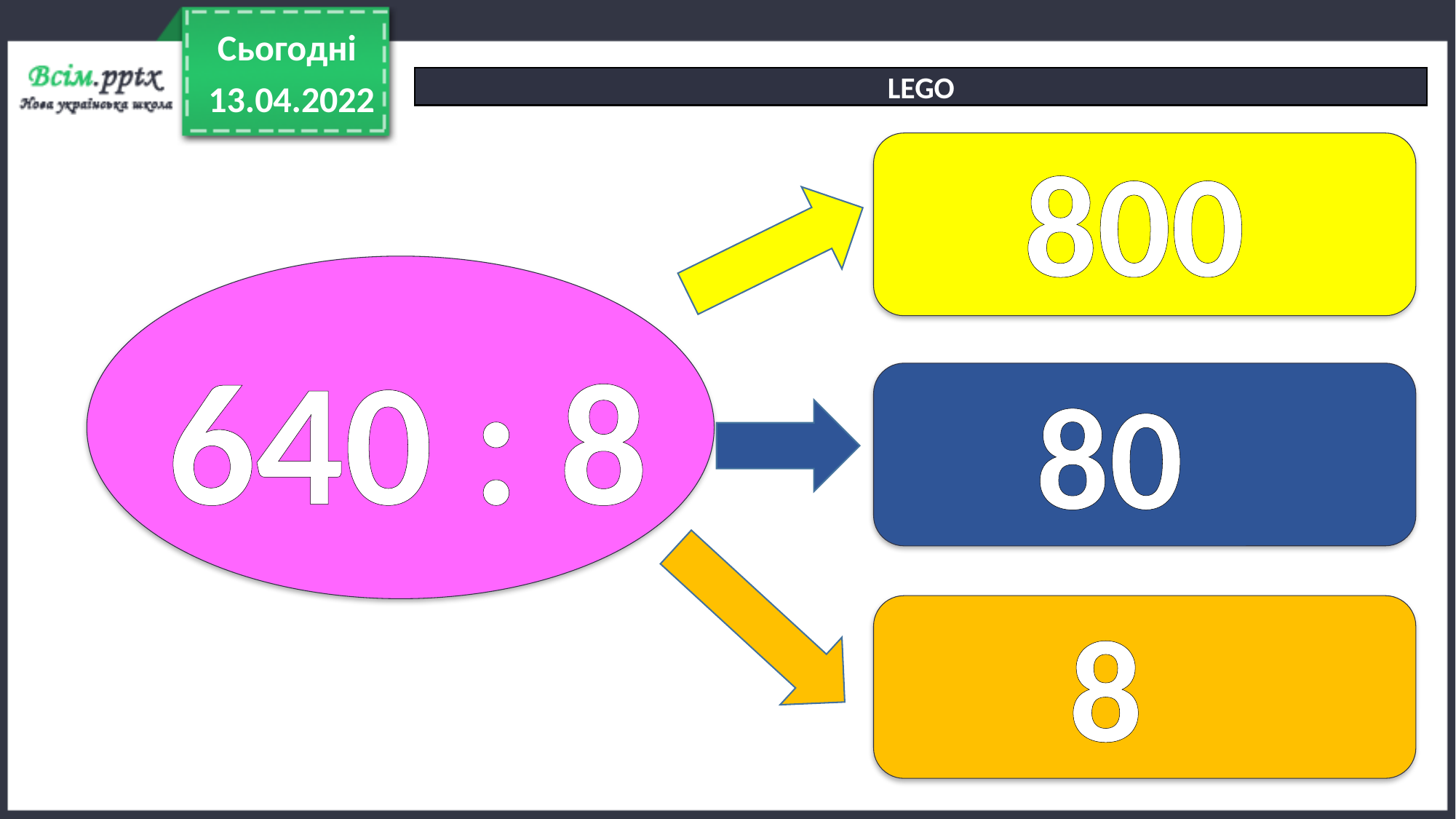

Сьогодні
LEGO
13.04.2022
800

640 : 8
80

8